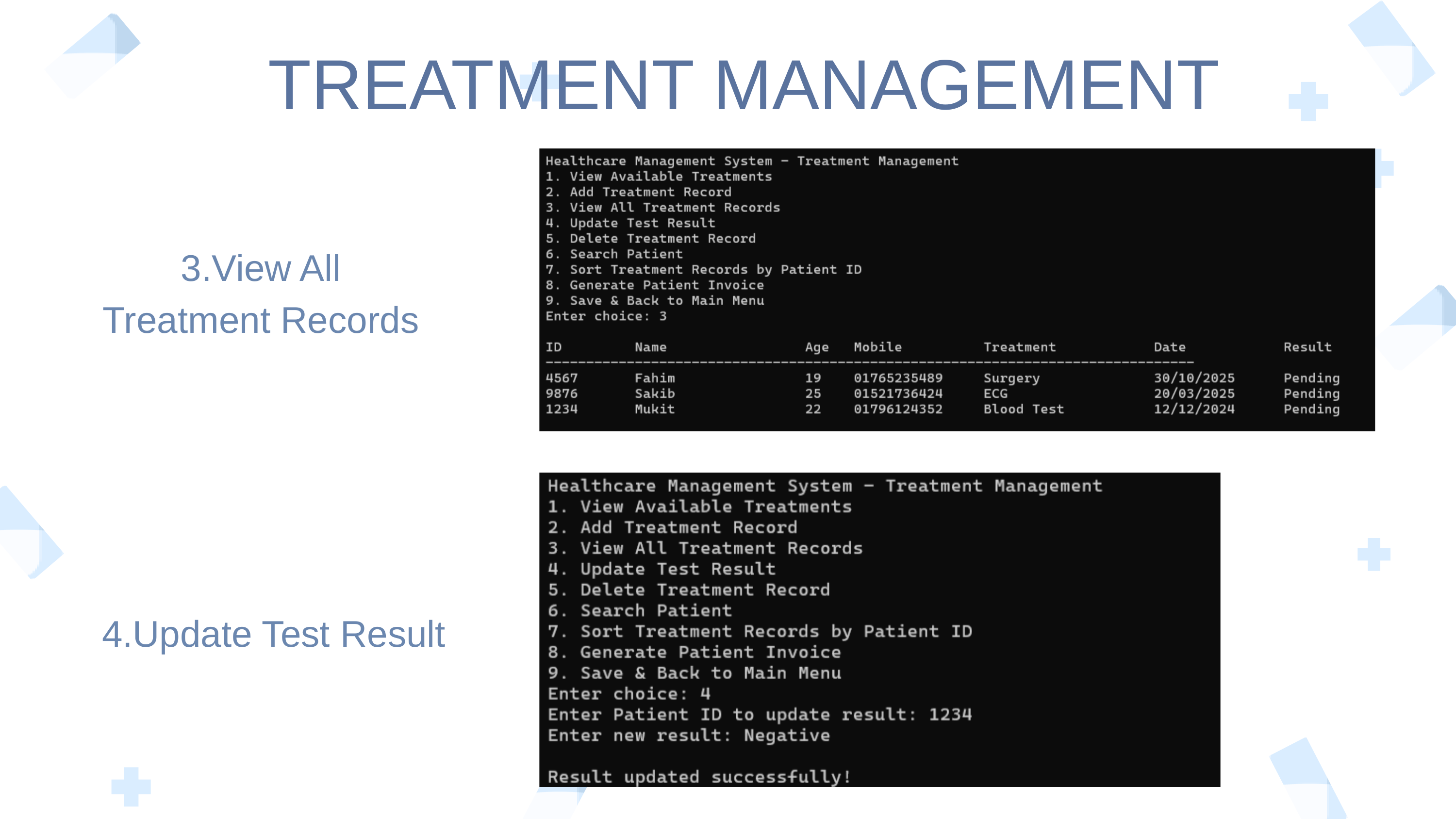

TREATMENT MANAGEMENT

3.View All Treatment Records

4.Update Test Result